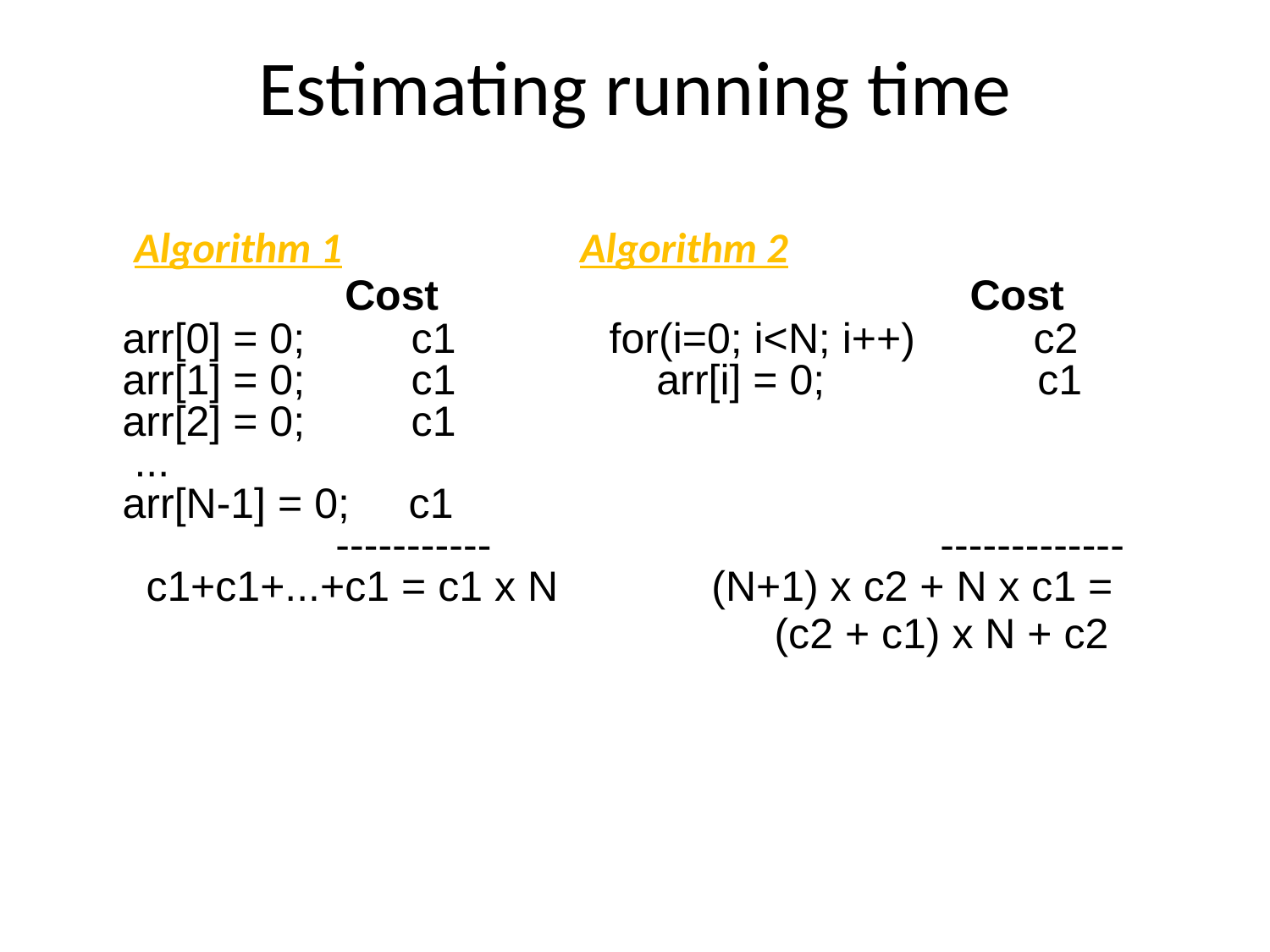

# Estimating running time

	Algorithm 1                         Algorithm 2
                       Cost                                             Cost
   arr[0] = 0;         c1             for(i=0; i<N; i++)          c2
   arr[1] = 0;         c1                 arr[i] = 0;                  c1
   arr[2] = 0;         c1
    ...
   arr[N-1] = 0;     c1
                     -----------                                      -------------
     c1+c1+...+c1 = c1 x N             (N+1) x c2 + N x c1 =
                                                          (c2 + c1) x N + c2

O(N)